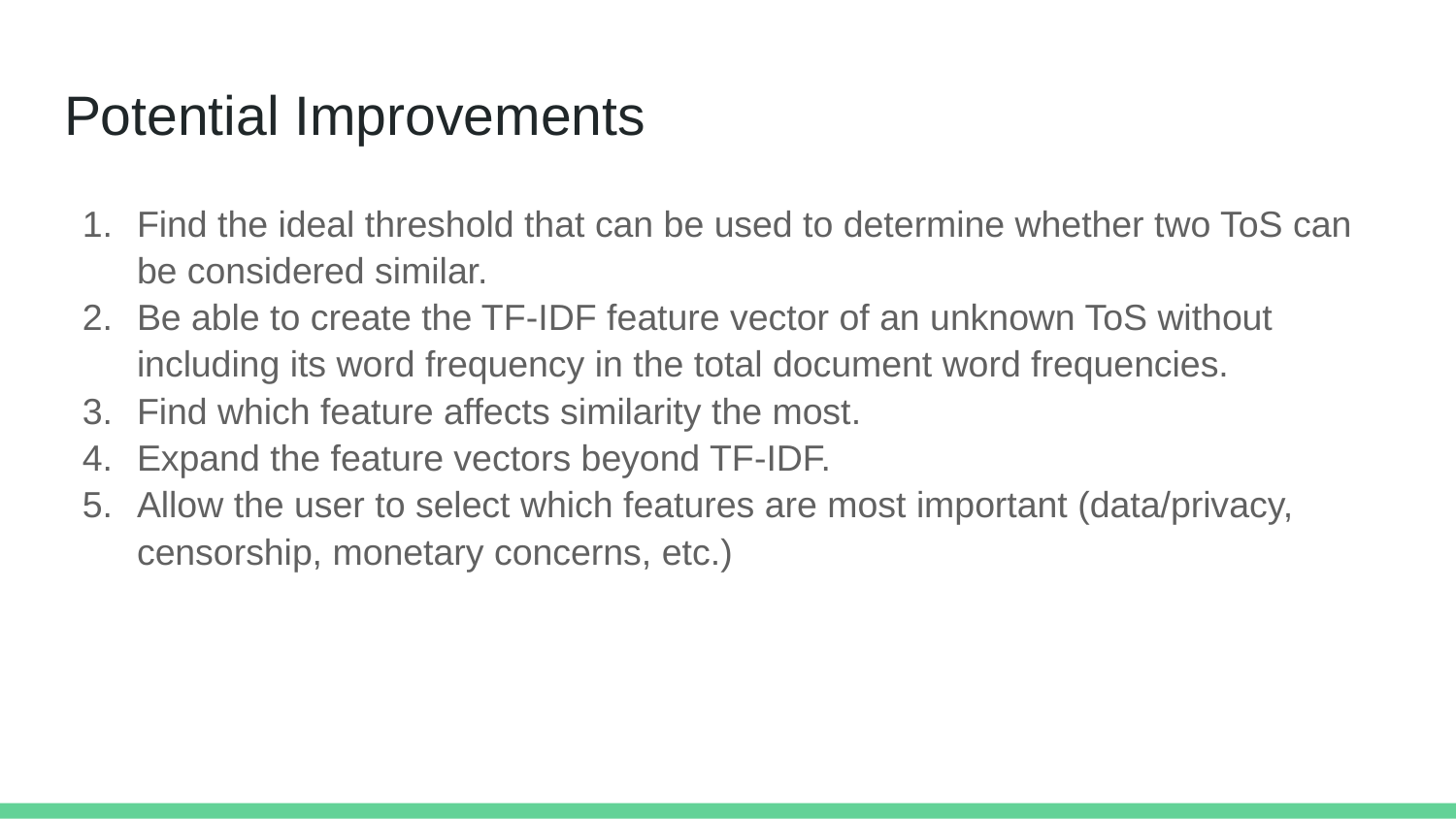

# Potential Improvements
Find the ideal threshold that can be used to determine whether two ToS can be considered similar.
Be able to create the TF-IDF feature vector of an unknown ToS without including its word frequency in the total document word frequencies.
Find which feature affects similarity the most.
Expand the feature vectors beyond TF-IDF.
Allow the user to select which features are most important (data/privacy, censorship, monetary concerns, etc.)